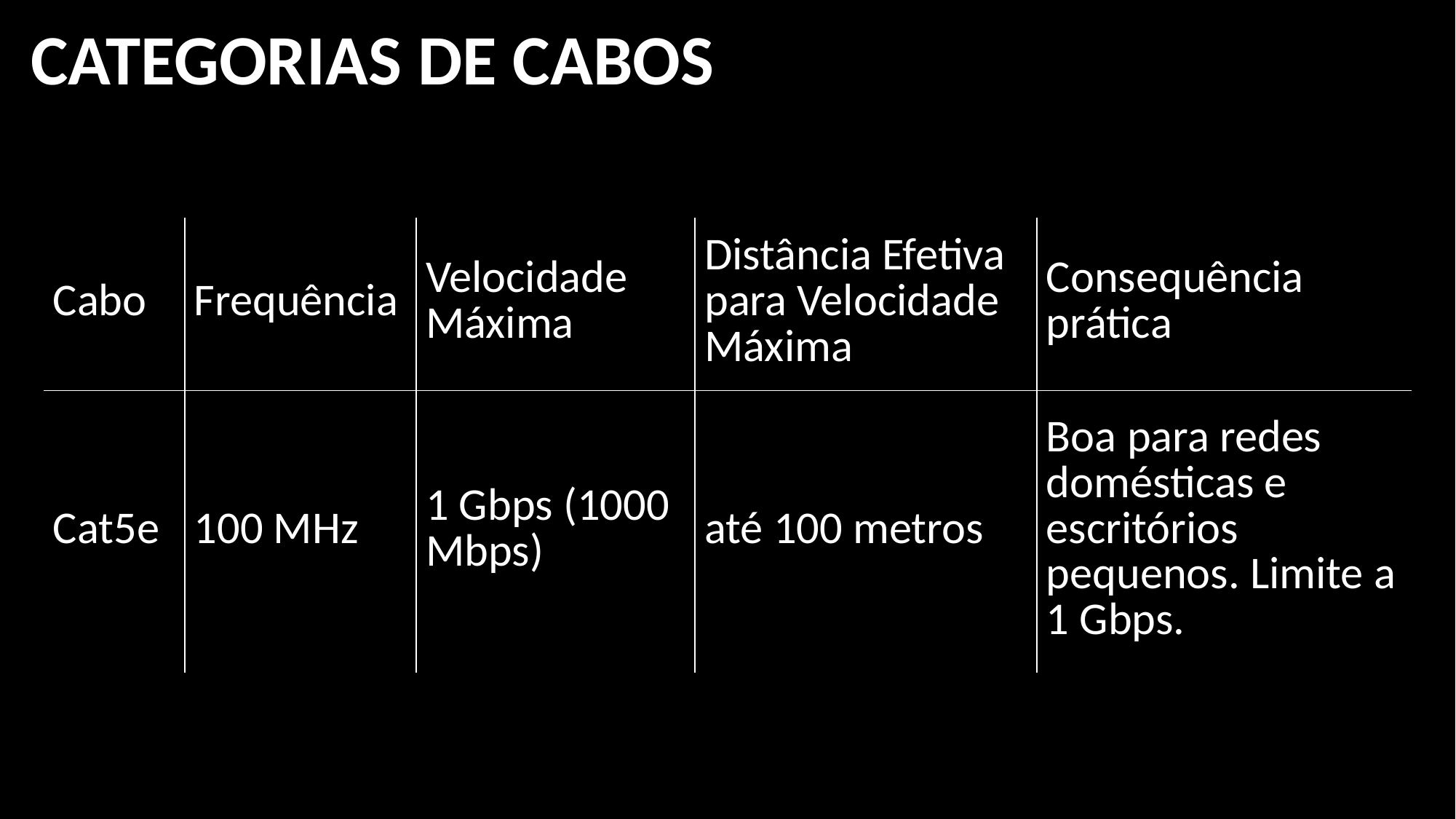

CATEGORIAS DE CABOS
| Cabo | Frequência | Velocidade Máxima | Distância Efetiva para Velocidade Máxima | Consequência prática |
| --- | --- | --- | --- | --- |
| Cat5e | 100 MHz | 1 Gbps (1000 Mbps) | até 100 metros | Boa para redes domésticas e escritórios pequenos. Limite a 1 Gbps. |